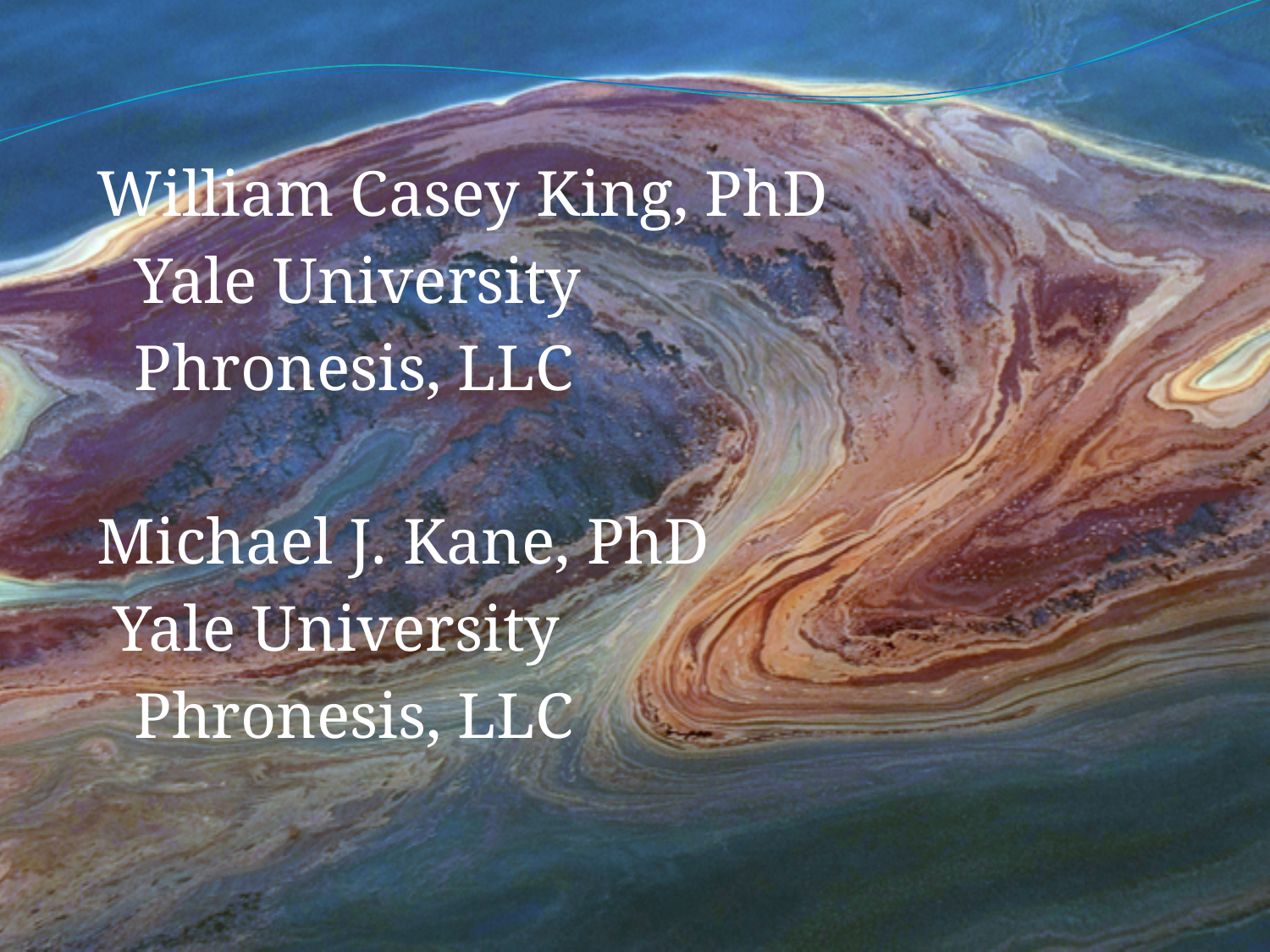

William Casey King, PhD
	Yale University
		Phronesis, LLC

Michael J. Kane, PhD
 Yale University
		Phronesis, LLC